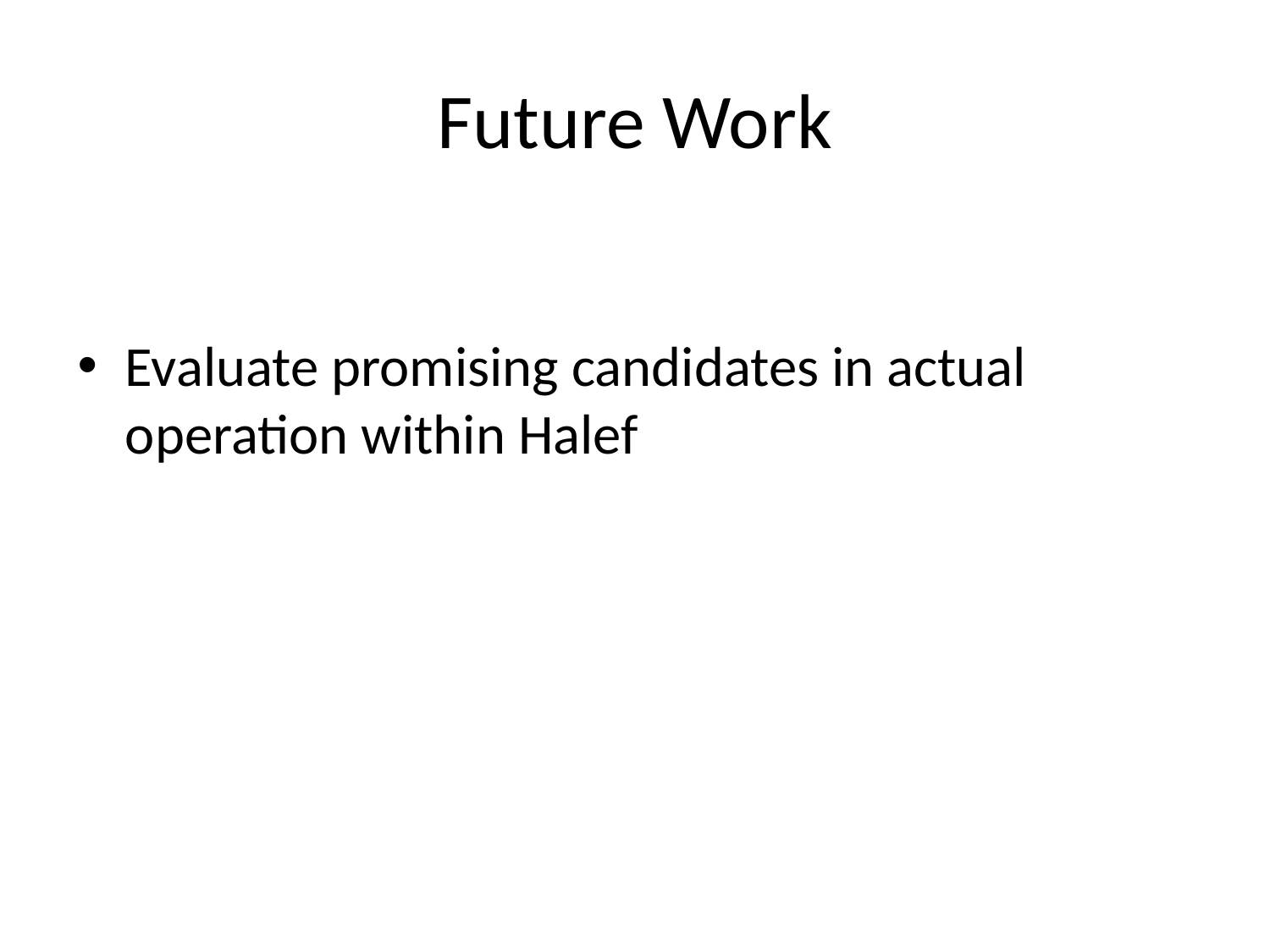

# Future Work
Evaluate promising candidates in actual operation within Halef